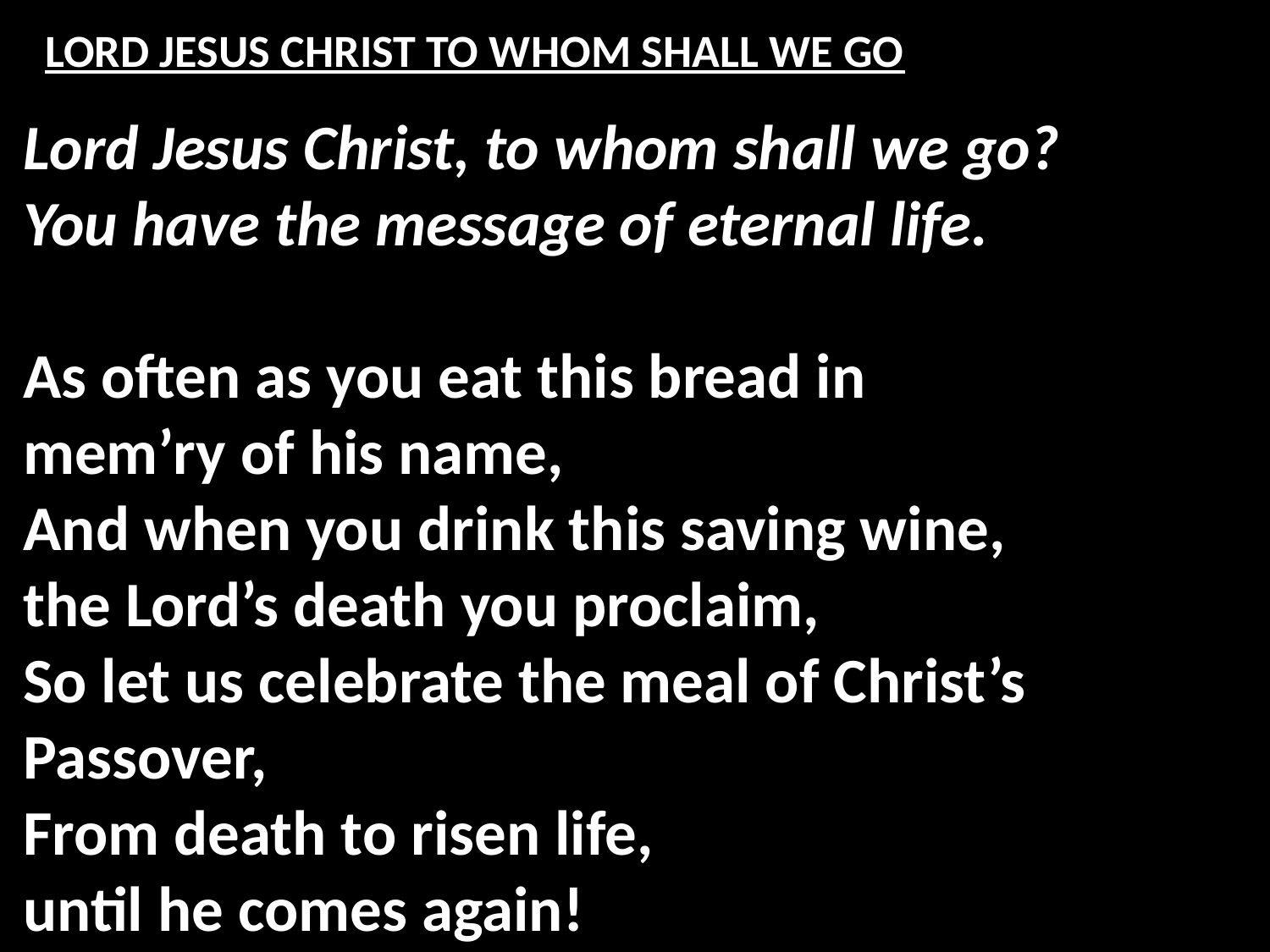

# LORD JESUS CHRIST TO WHOM SHALL WE GO
Lord Jesus Christ, to whom shall we go?
You have the message of eternal life.

As often as you eat this bread in
mem’ry of his name,
And when you drink this saving wine,
the Lord’s death you proclaim,
So let us celebrate the meal of Christ’s Passover,
From death to risen life,
until he comes again!